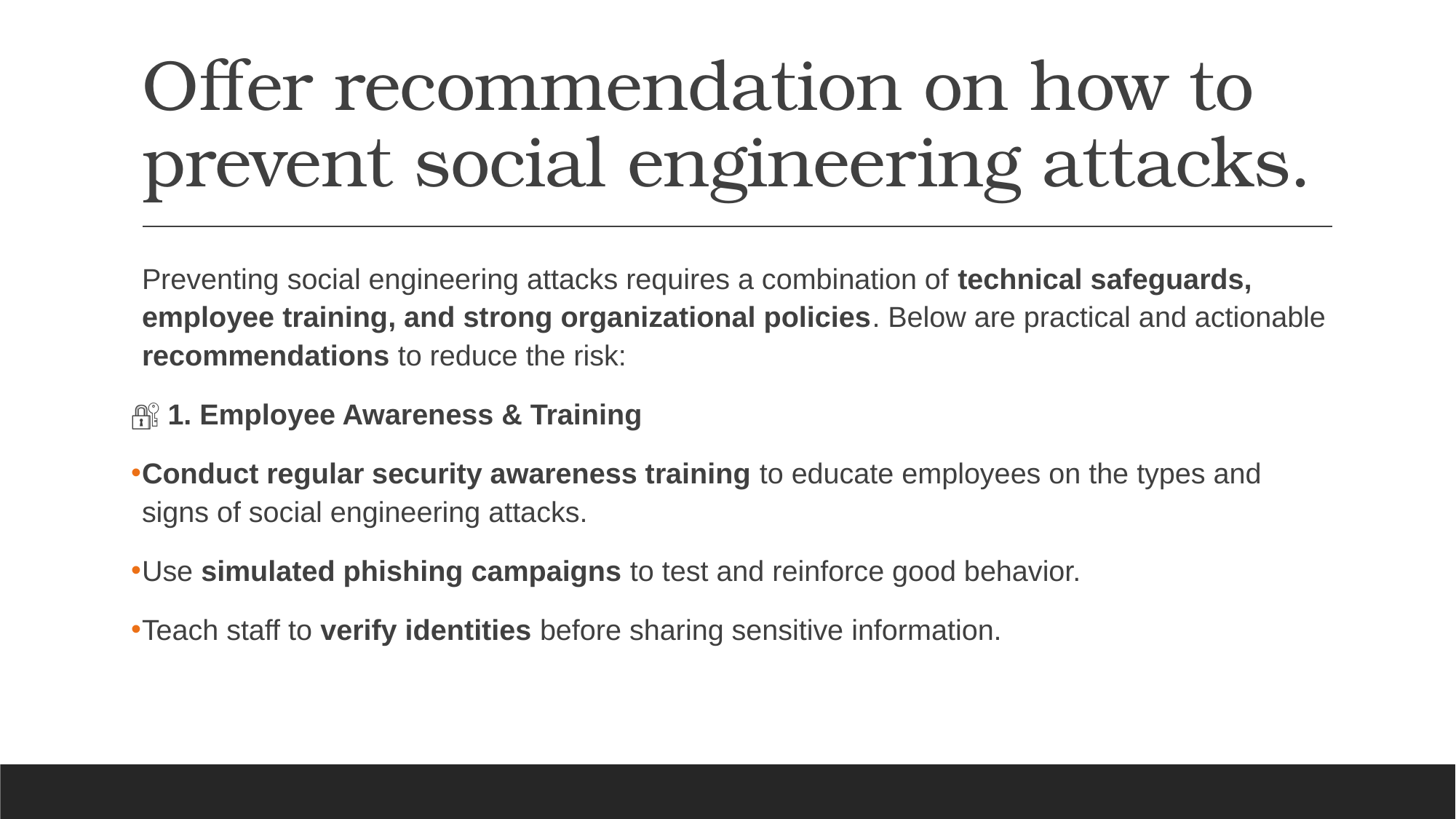

# Offer recommendation on how to prevent social engineering attacks.
Preventing social engineering attacks requires a combination of technical safeguards, employee training, and strong organizational policies. Below are practical and actionable recommendations to reduce the risk:
🔐 1. Employee Awareness & Training
Conduct regular security awareness training to educate employees on the types and signs of social engineering attacks.
Use simulated phishing campaigns to test and reinforce good behavior.
Teach staff to verify identities before sharing sensitive information.